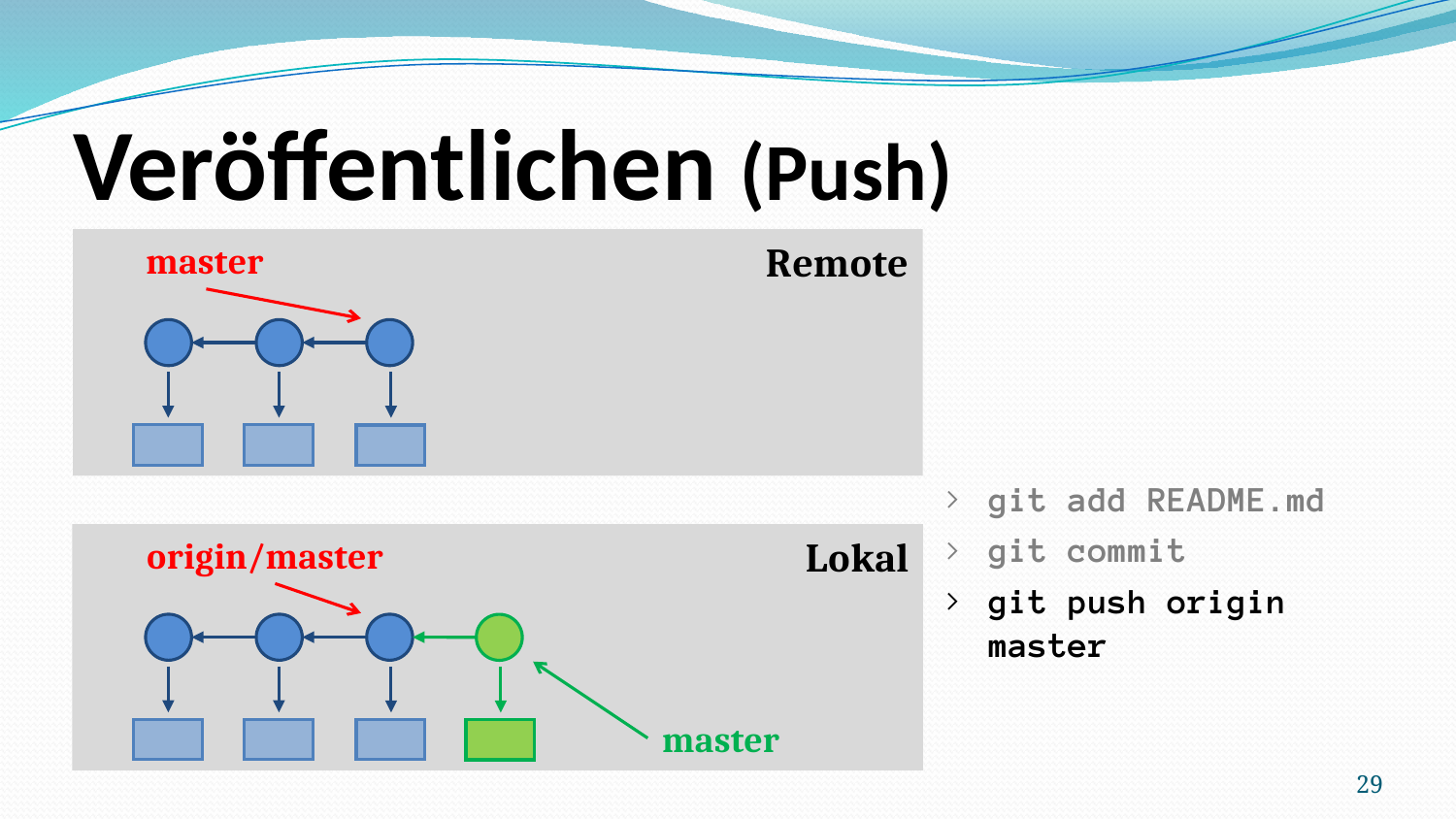

# Veröffentlichen (Push)
Remote
master

git add README.md
git commit
git push origin master
Lokal
origin/master

master

29